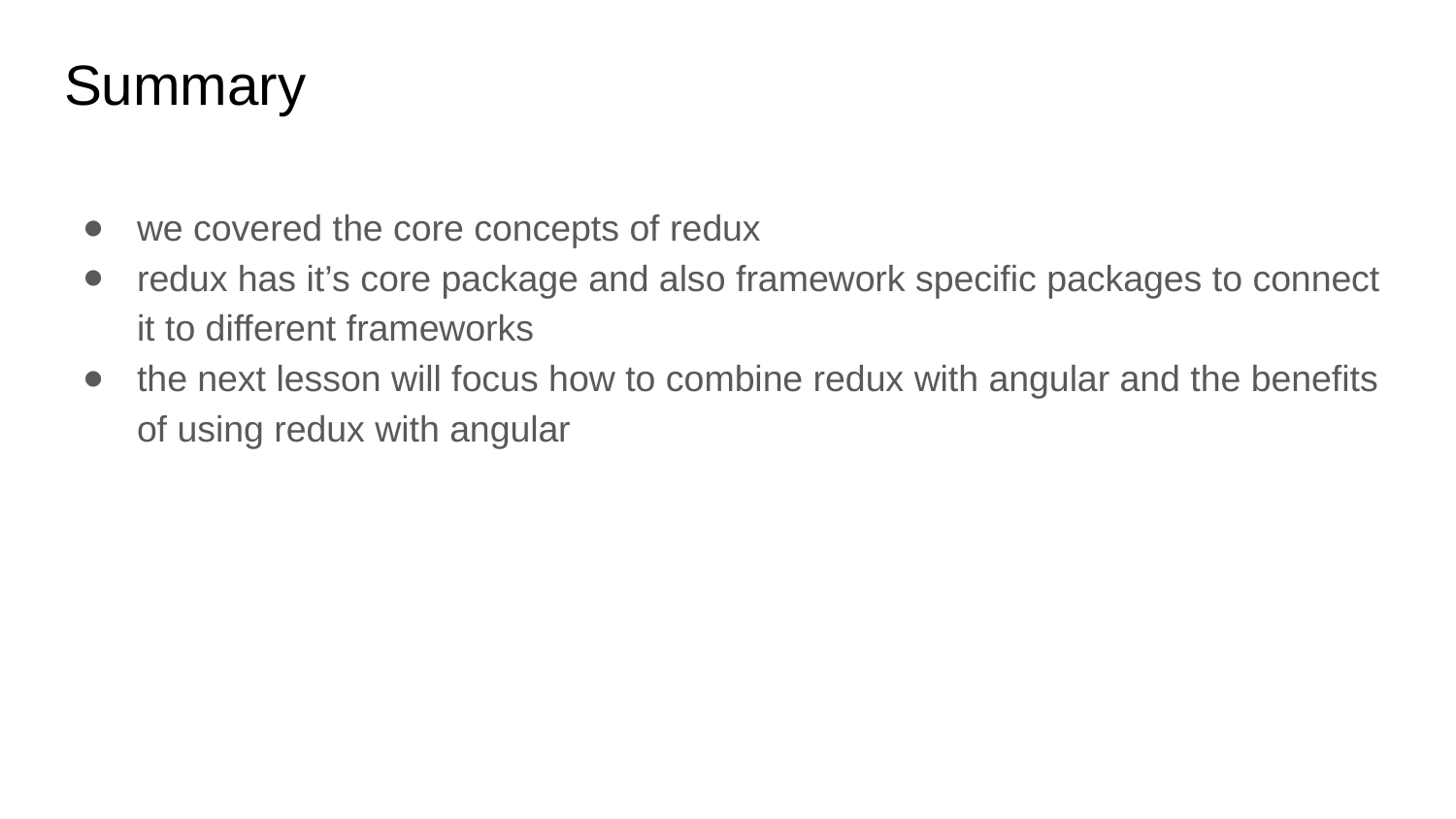

# Summary
we covered the core concepts of redux
redux has it’s core package and also framework specific packages to connect it to different frameworks
the next lesson will focus how to combine redux with angular and the benefits of using redux with angular